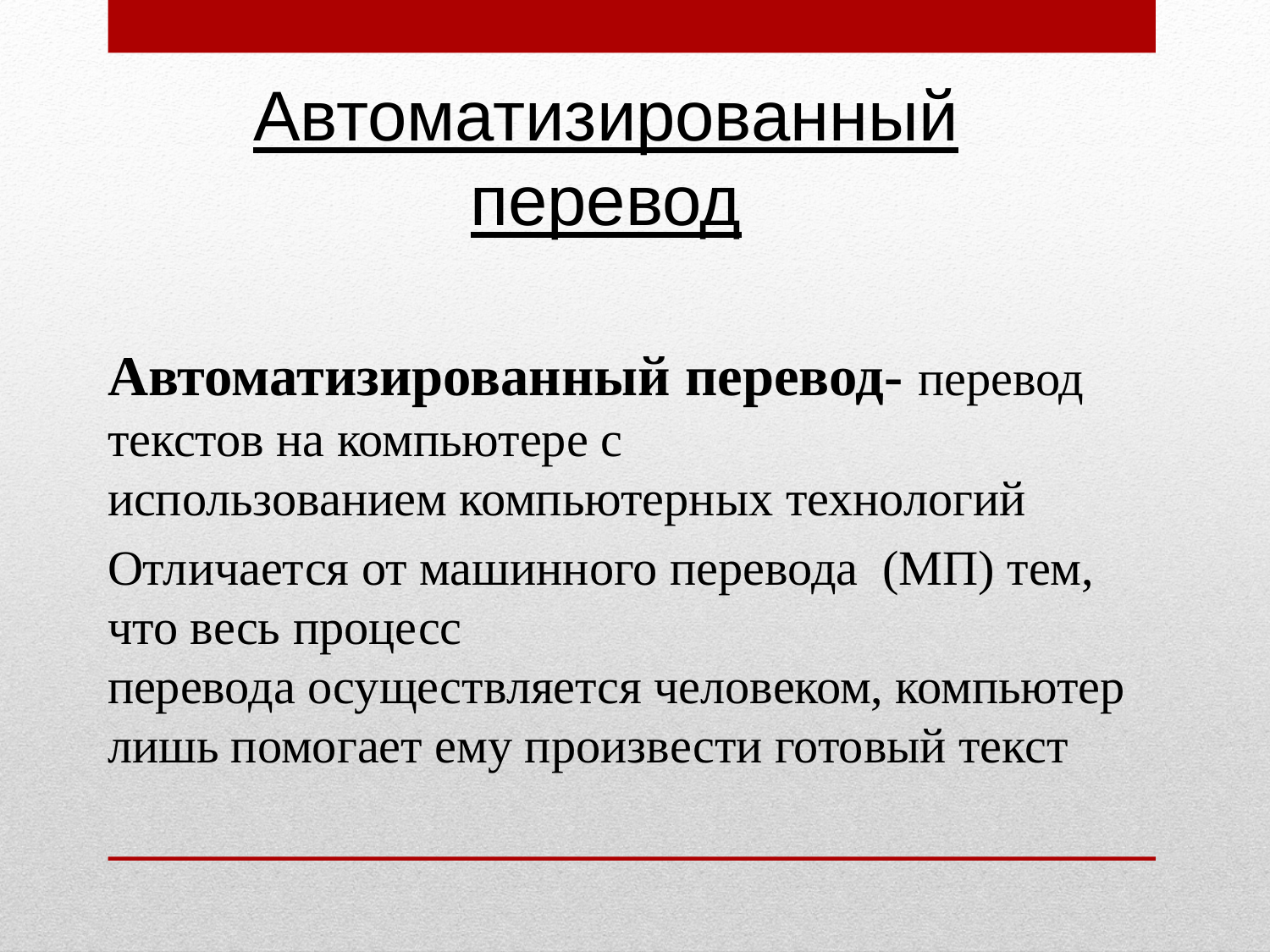

# Автоматизированный перевод
Автоматизированный перевод- перевод текстов на компьютере с использованием компьютерных технологий
Отличается от машинного перевода  (МП) тем, что весь процесс перевода осуществляется человеком, компьютерлишь помогает ему произвести готовый текст